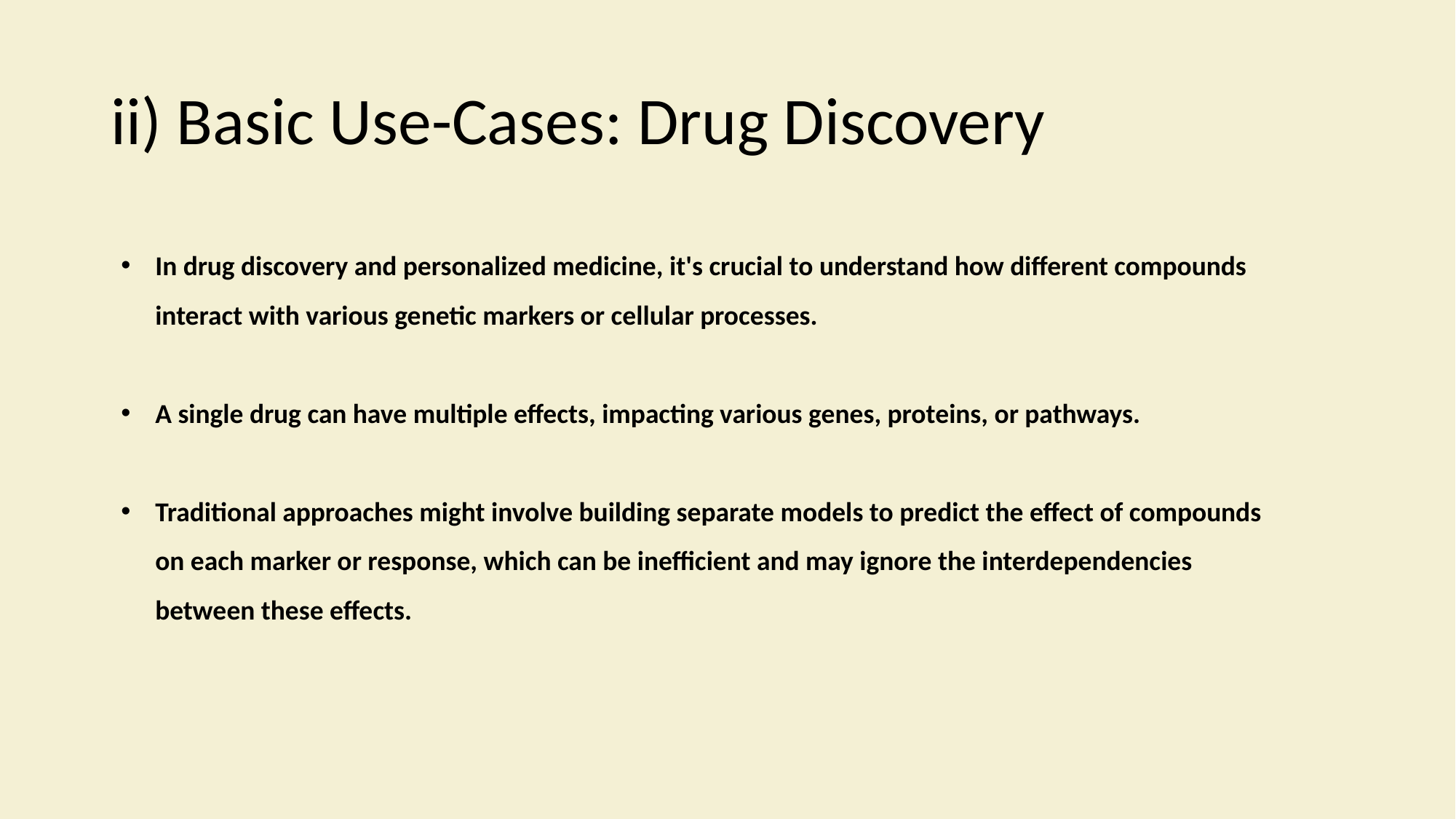

# ii) Basic Use-Cases: Drug Discovery
In drug discovery and personalized medicine, it's crucial to understand how different compounds interact with various genetic markers or cellular processes.

A single drug can have multiple effects, impacting various genes, proteins, or pathways.

Traditional approaches might involve building separate models to predict the effect of compounds on each marker or response, which can be inefficient and may ignore the interdependencies between these effects.